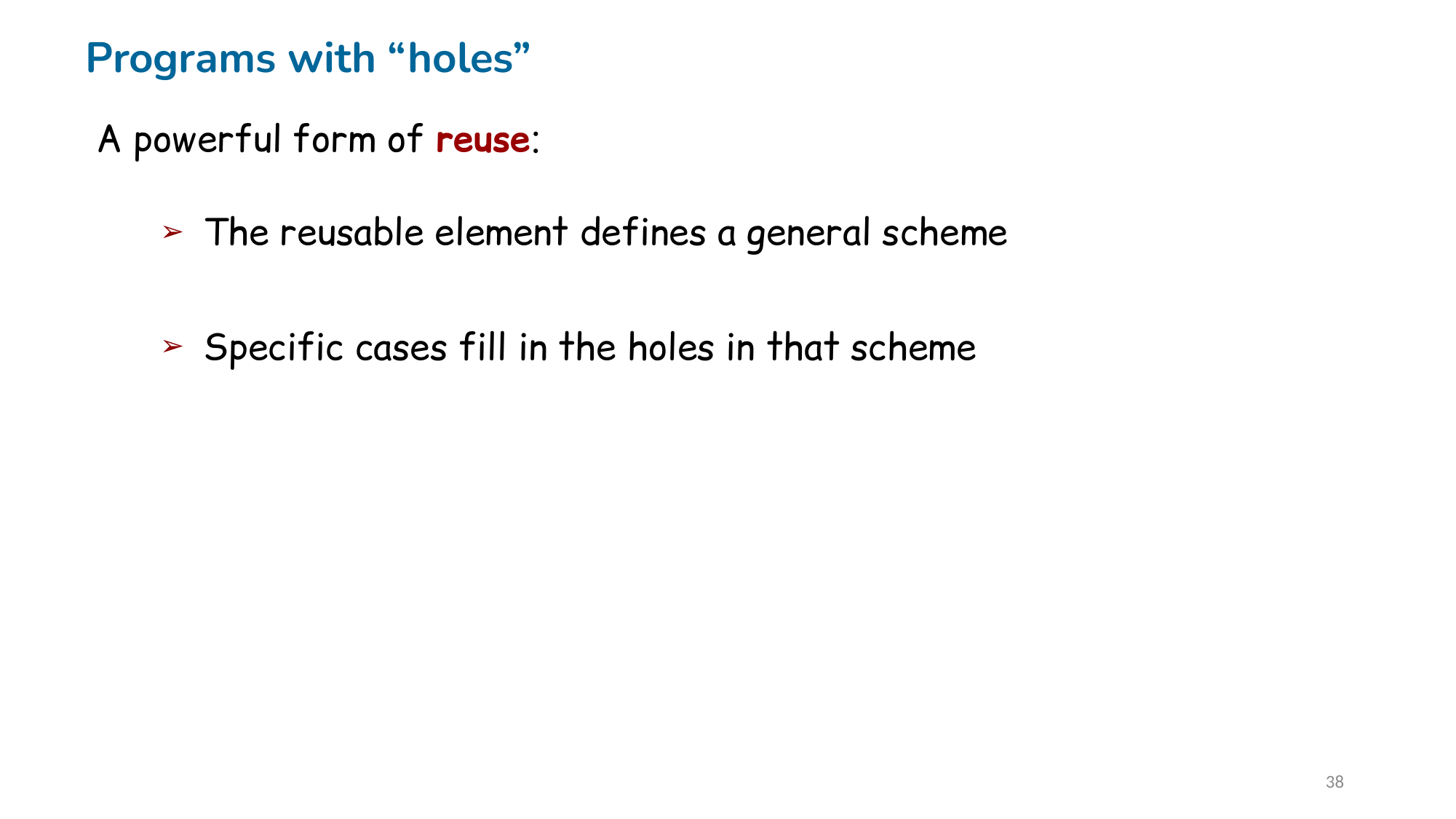

# Programs with “holes”
A powerful form of reuse:

The reusable element defines a general scheme

Specific cases fill in the holes in that scheme
38